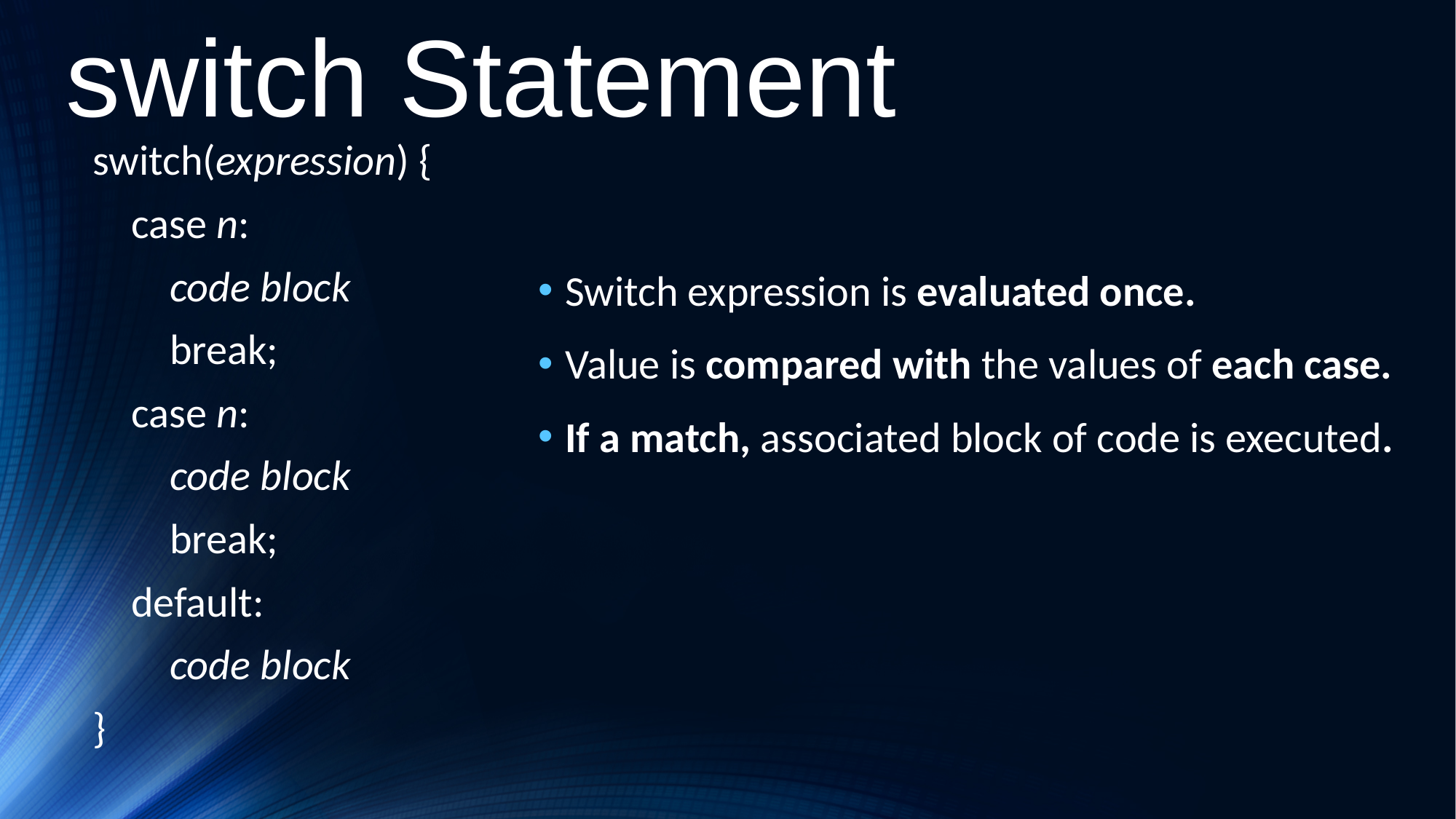

switch Statement

switch(expression) {
    case n:
        code block
        break;
    case n:
        code block
        break;
    default:
        code block
}
Switch expression is evaluated once.
Value is compared with the values of each case.
If a match, associated block of code is executed.